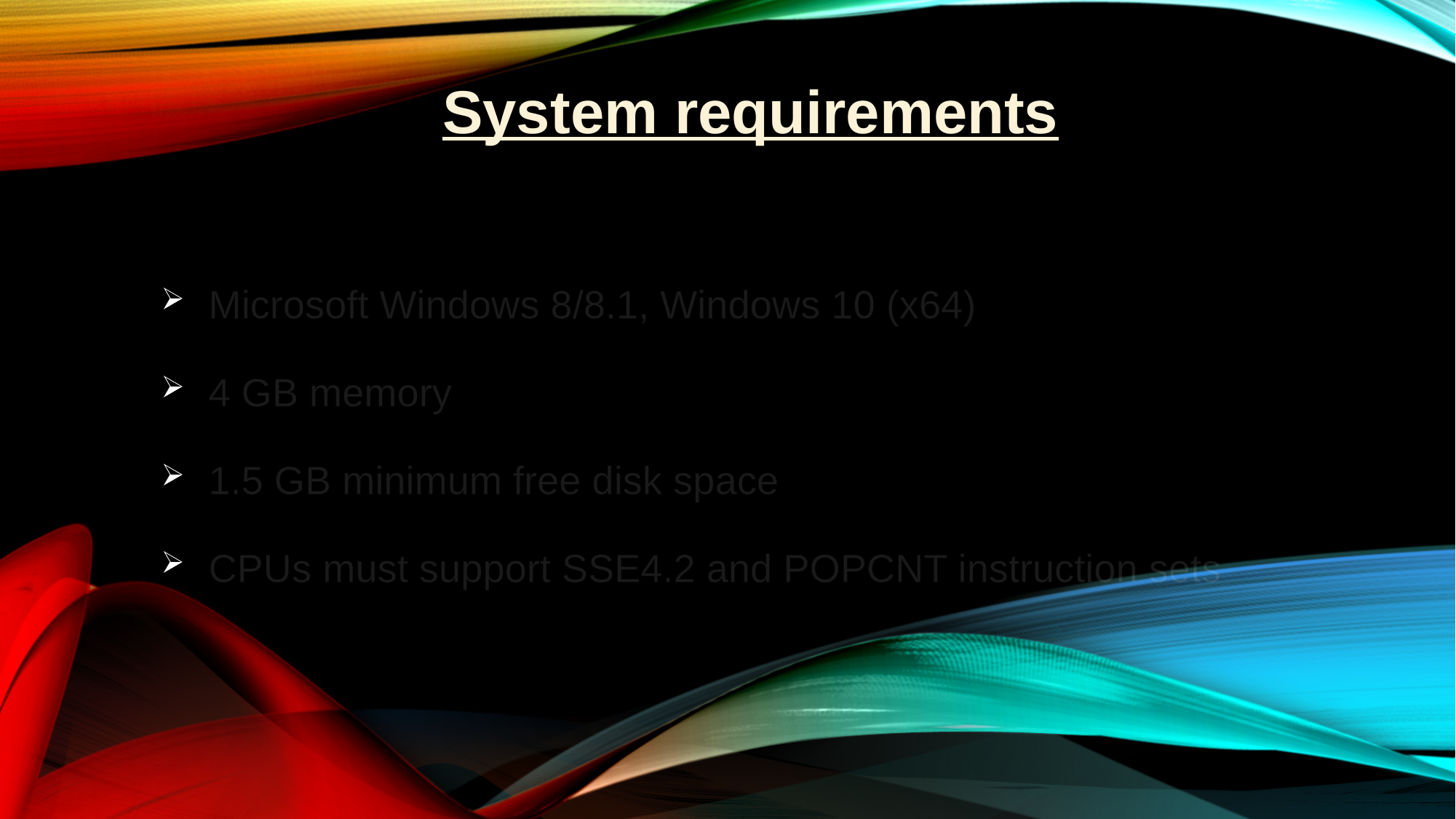

System requirements
 Microsoft Windows 8/8.1, Windows 10 (x64)
 4 GB memory
 1.5 GB minimum free disk space
 CPUs must support SSE4.2 and POPCNT instruction sets